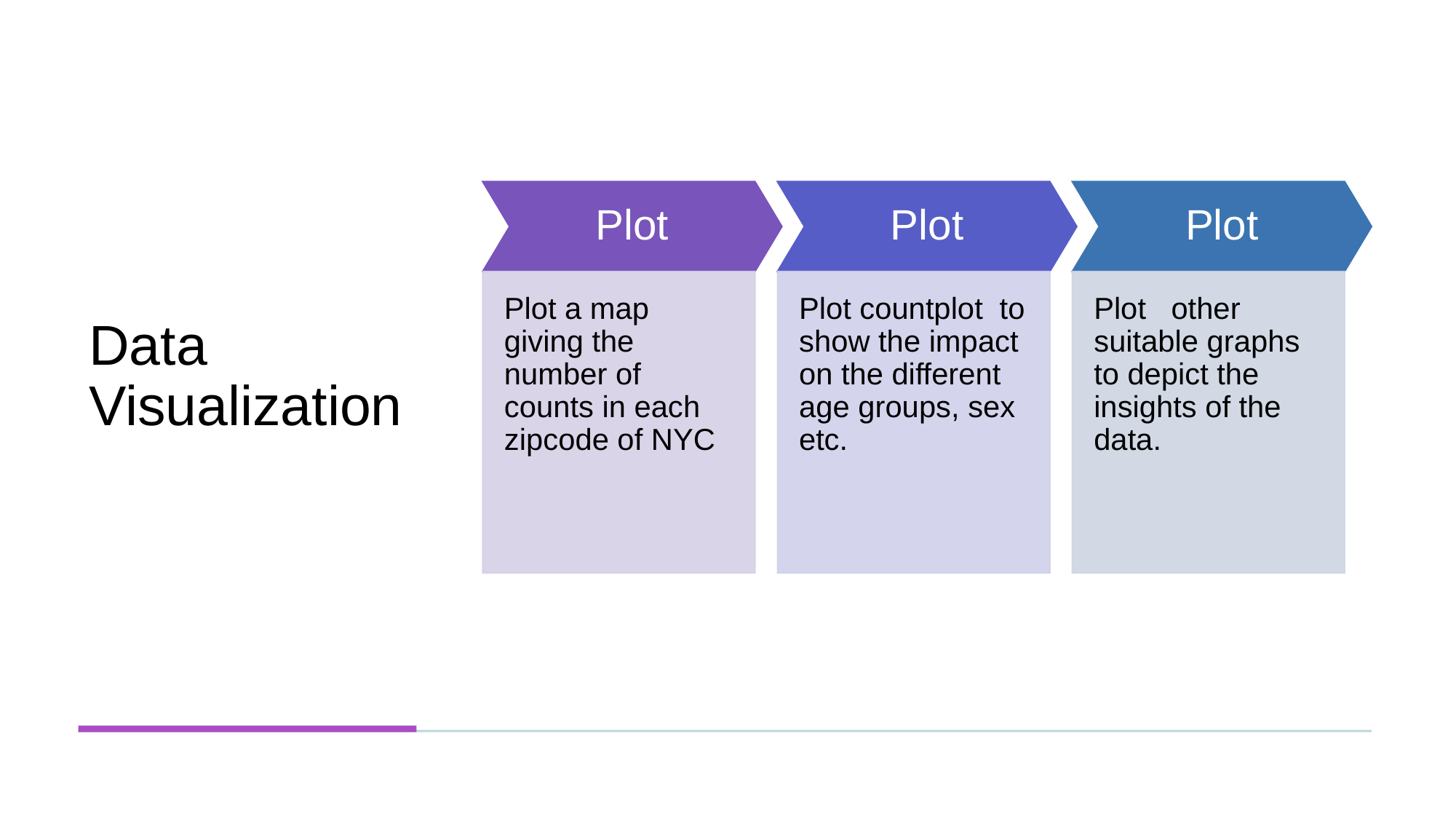

# Data Visualization
Plot
Plot a map giving the number of counts in each zipcode of NYC
Plot
Plot countplot  to show the impact on the different age groups, sex etc.
Plot
Plot   other suitable graphs to depict the insights of the data.